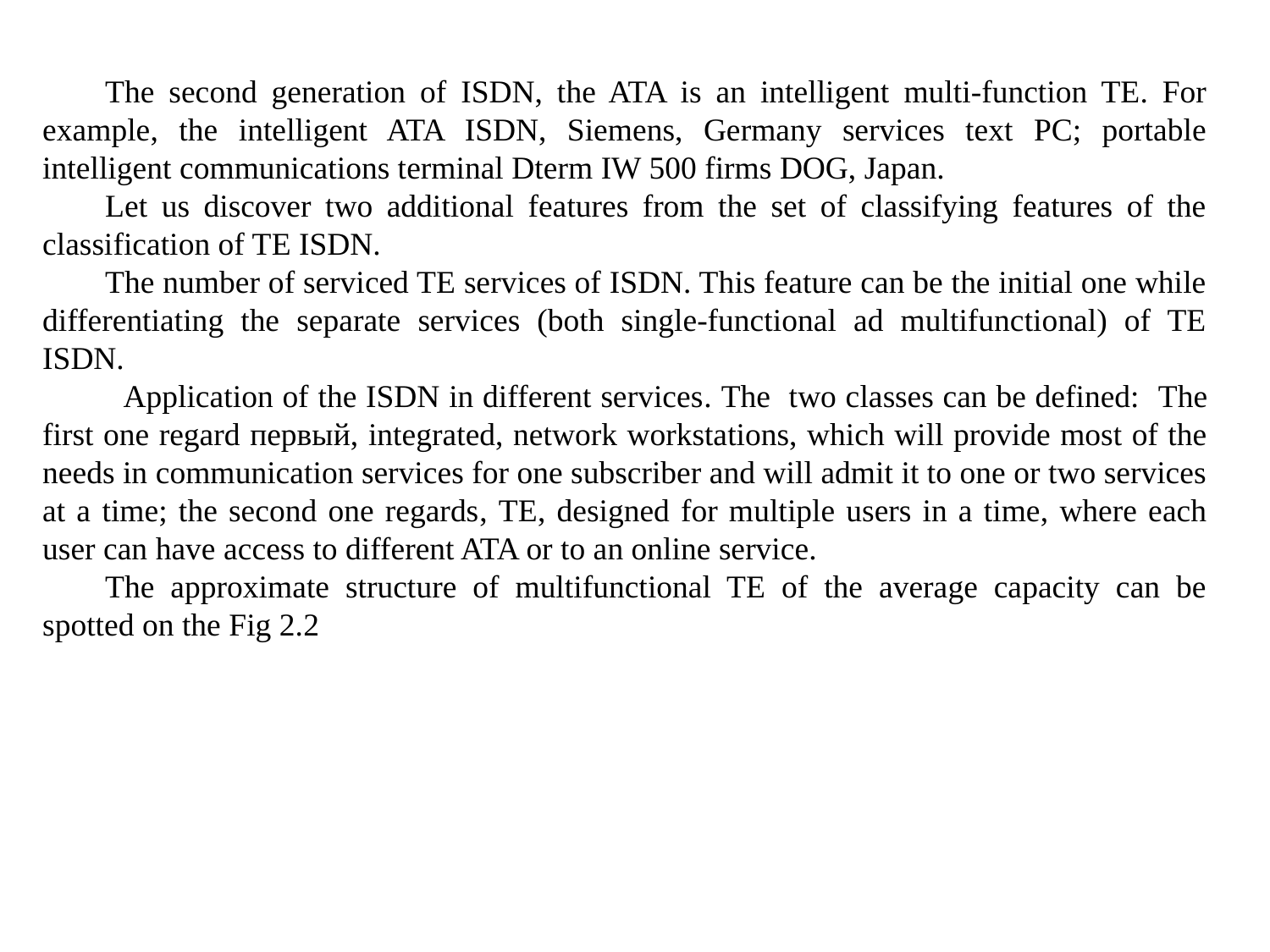

The second generation of ISDN, the ATA is an intelligent multi-function TE. For example, the intelligent ATA ISDN, Siemens, Germany services text PC; portable intelligent communications terminal Dterm IW 500 firms DOG, Japan.
Let us discover two additional features from the set of classifying features of the classification of TE ISDN.
The number of serviced TE services of ISDN. This feature can be the initial one while differentiating the separate services (both single-functional ad multifunctional) of TE ISDN.
  Application of the ISDN in different services. The  two classes can be defined:  The first one regard первый, integrated, network workstations, which will provide most of the needs in communication services for one subscriber and will admit it to one or two services at a time; the second one regards, TE, designed for multiple users in a time, where each user can have access to different ATA or to an online service.
The approximate structure of multifunctional TE of the average capacity can be spotted on the Fig 2.2